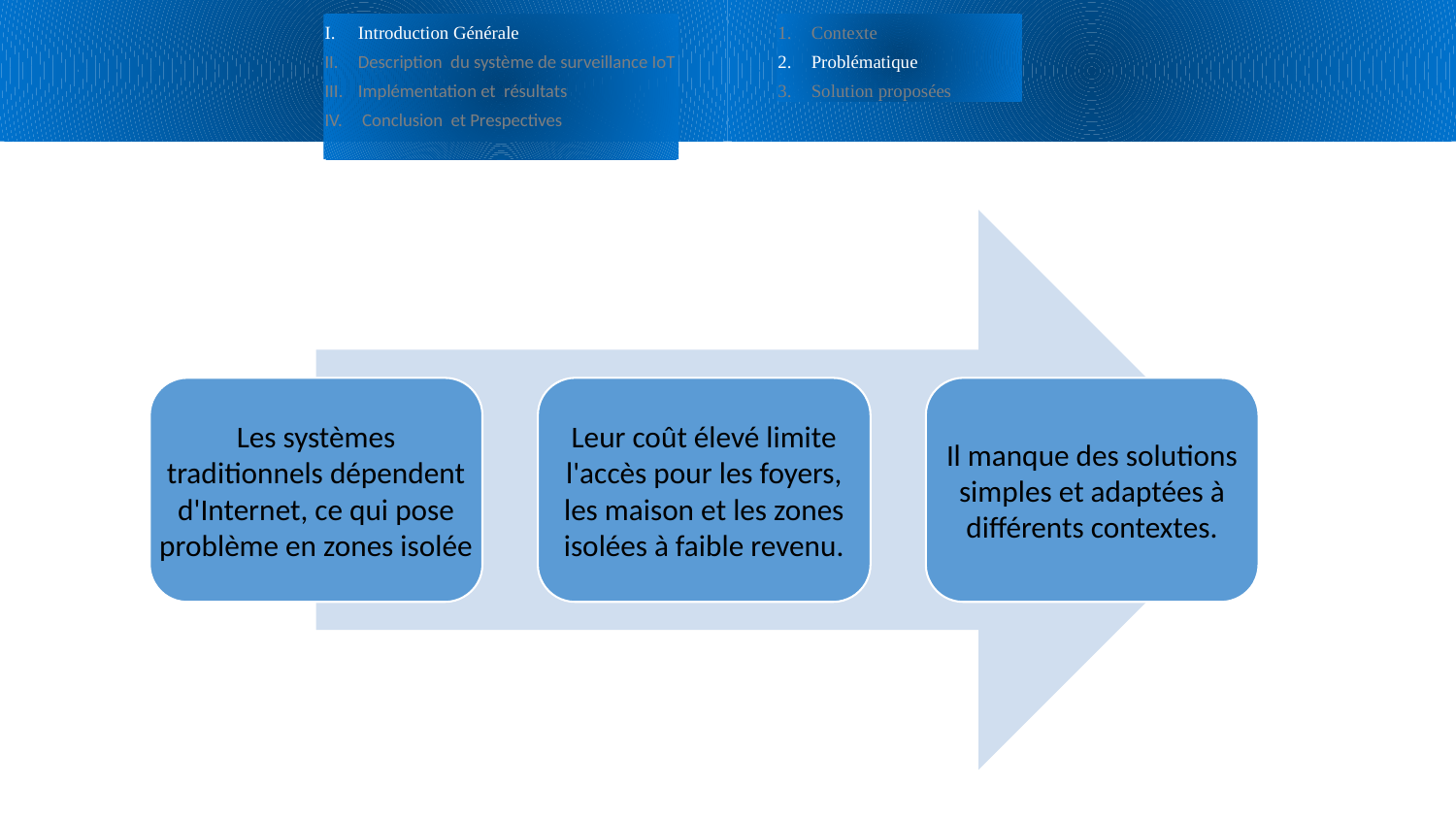

Introduction Générale
Description  du système de surveillance IoT
Implémentation et  résultats
 Conclusion  et Prespectives

Contexte
Problématique
Solution proposées

Les systèmes traditionnels dépendent d'Internet, ce qui pose problème en zones isolée

Leur coût élevé limite l'accès pour les foyers, les maison et les zones isolées à faible revenu.

Il manque des solutions simples et adaptées à différents contextes.